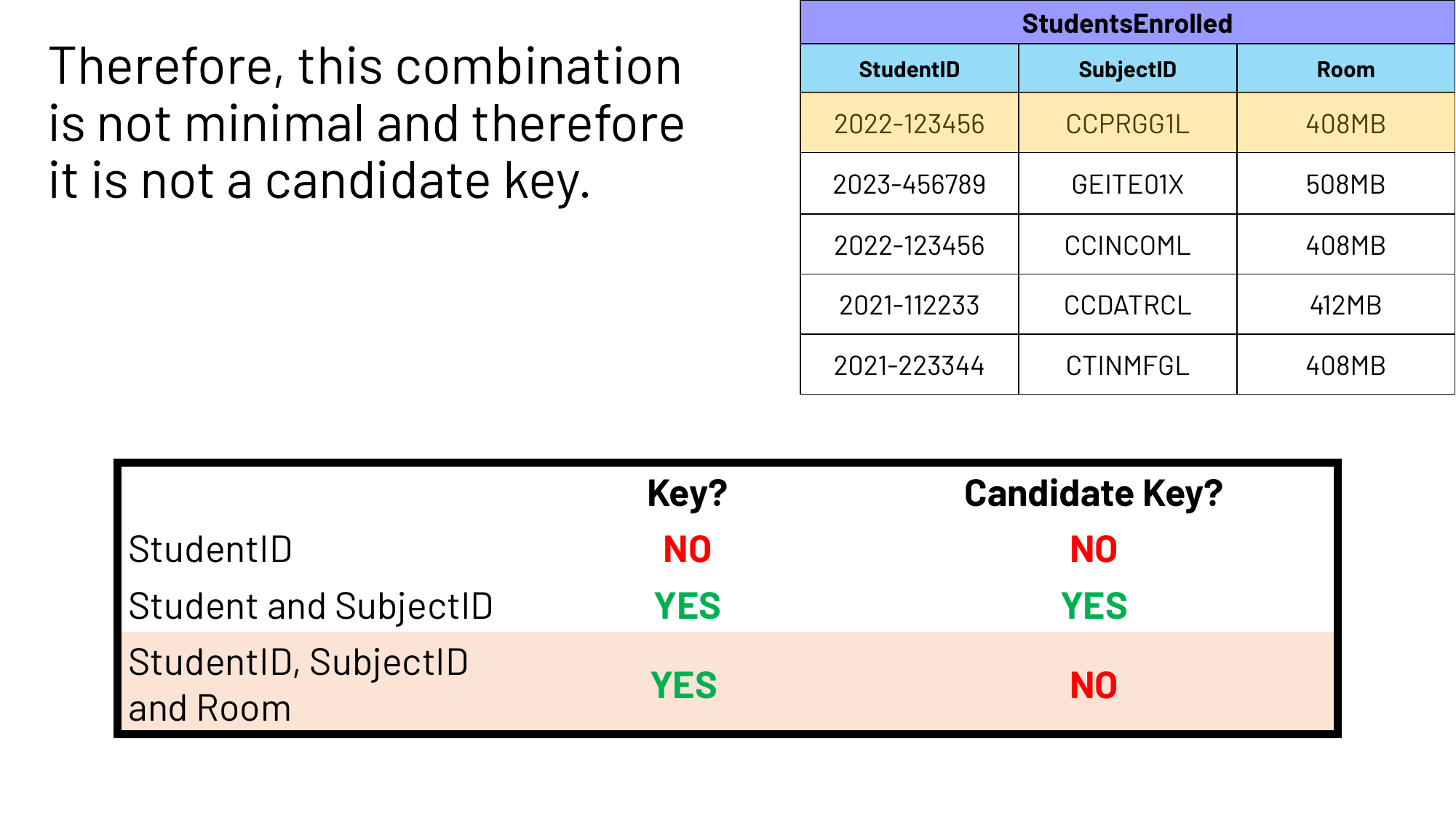

| StudentsEnrolled |  |  |
| --- | --- | --- |
| StudentID | SubjectID | Room |
| 2022-123456 | CCPRGG1L | 408MB |
| 2023-456789 | GEITE01X | 508MB |
| 2022-123456 | CCINCOML | 408MB |
| 2021-112233 | CCDATRCL | 412MB |
| 2021-223344 | CTINMFGL | 408MB |
Therefore, this combination is not minimal and therefore it is not a candidate key.

|  | Key? | Candidate Key? |
| --- | --- | --- |
| StudentID | NO | NO |
| Student and SubjectID | YES | YES |
| StudentID, SubjectID and Room | YES | NO |